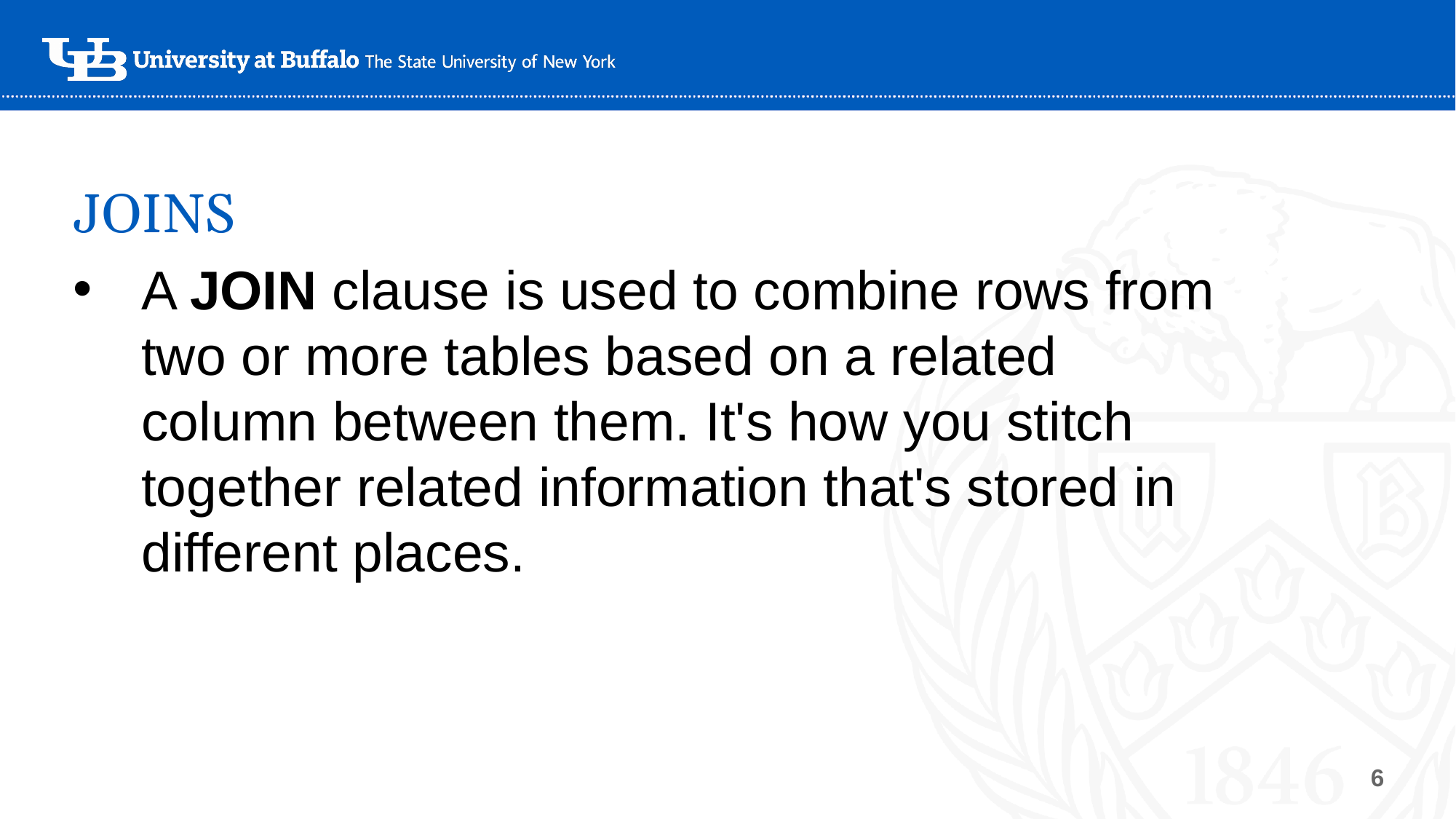

# JOINS
A JOIN clause is used to combine rows from two or more tables based on a related column between them. It's how you stitch together related information that's stored in different places.
6